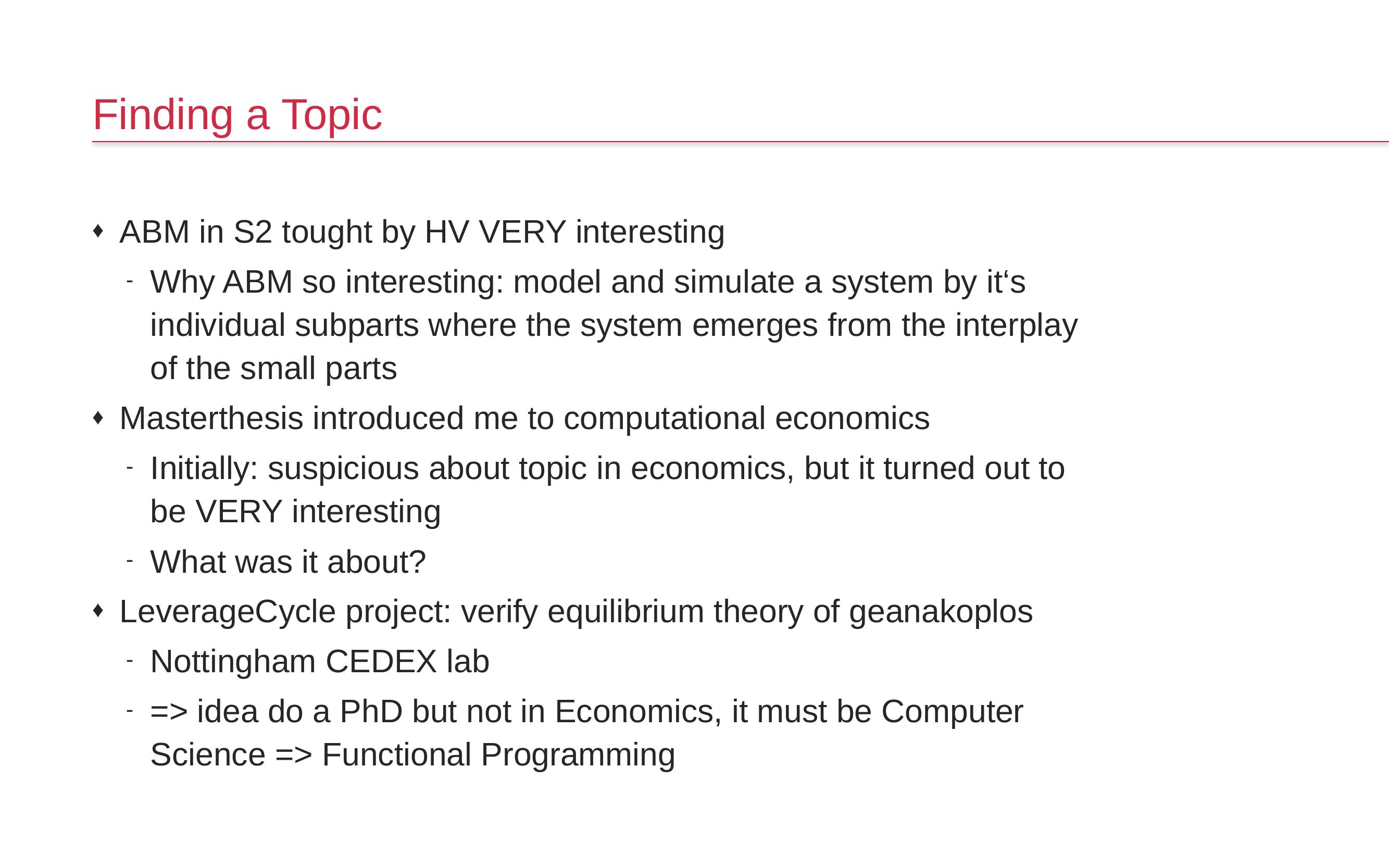

# Finding a Topic
ABM in S2 tought by HV VERY interesting
Why ABM so interesting: model and simulate a system by it‘s individual subparts where the system emerges from the interplay of the small parts
Masterthesis introduced me to computational economics
Initially: suspicious about topic in economics, but it turned out to be VERY interesting
What was it about?
LeverageCycle project: verify equilibrium theory of geanakoplos
Nottingham CEDEX lab
=> idea do a PhD but not in Economics, it must be Computer Science => Functional Programming